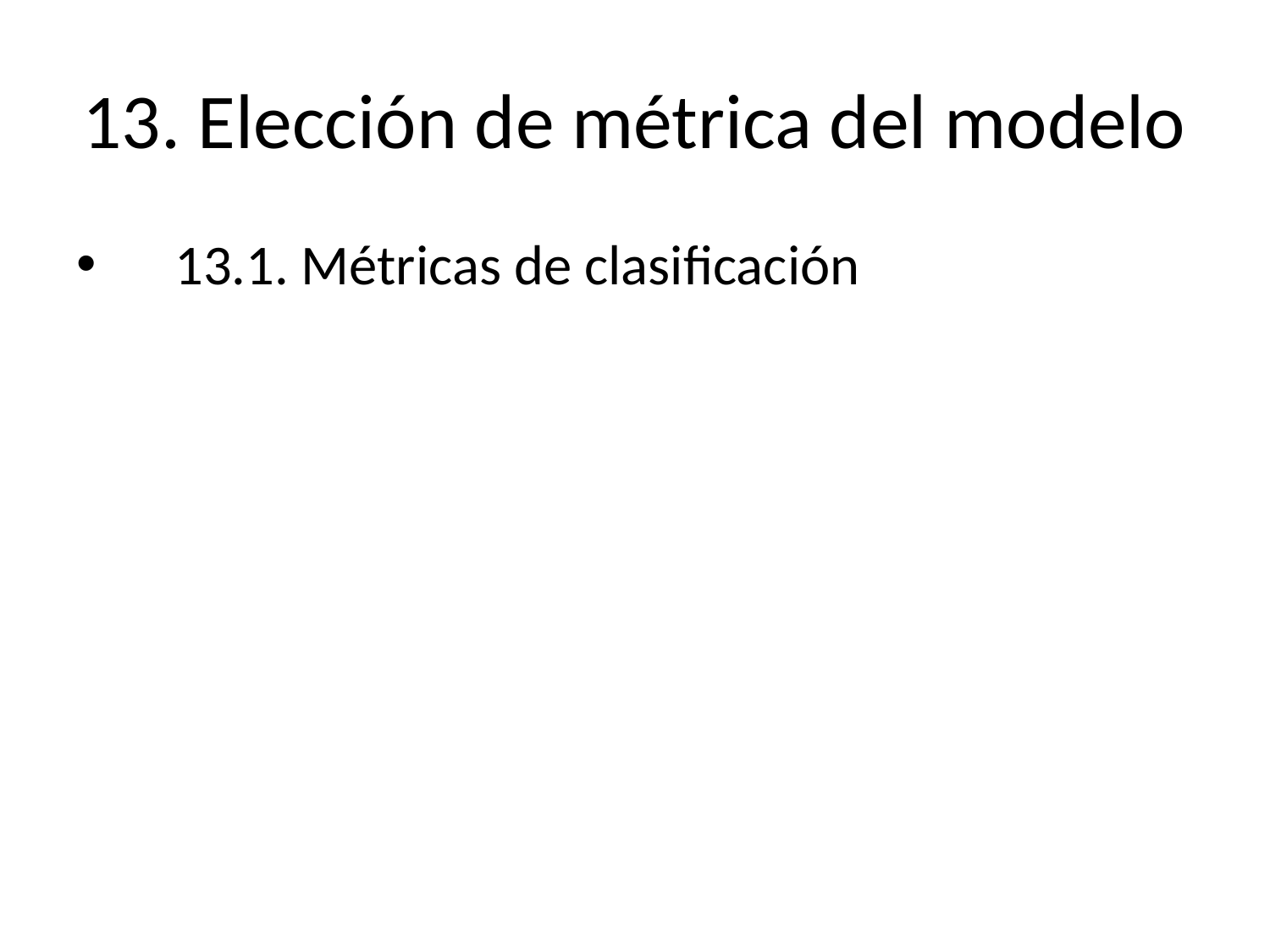

# 13. Elección de métrica del modelo
    13.1. Métricas de clasificación